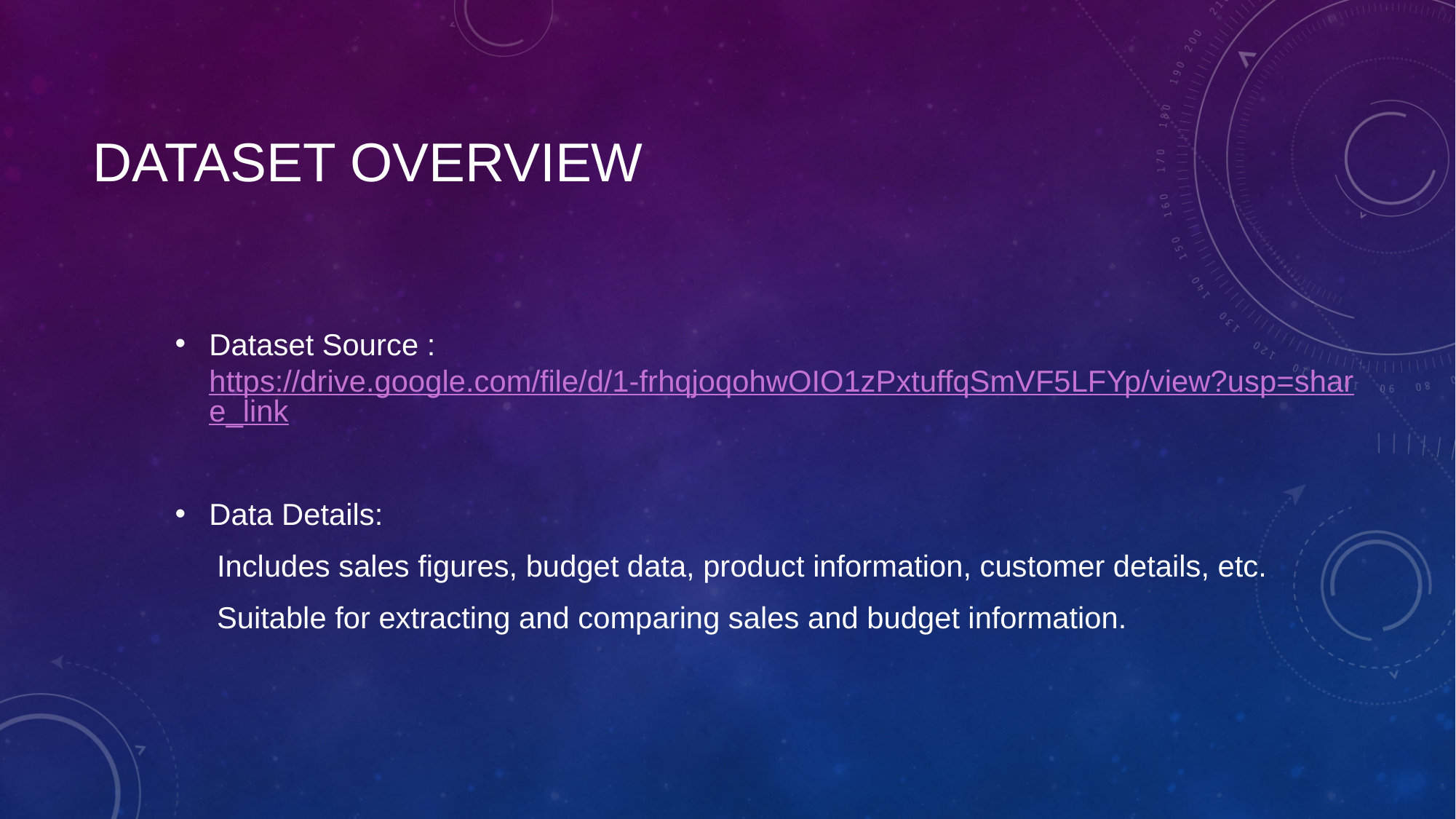

# Dataset Overview
Dataset Source : https://drive.google.com/file/d/1-frhqjoqohwOIO1zPxtuffqSmVF5LFYp/view?usp=share_link

Data Details:
     Includes sales figures, budget data, product information, customer details, etc.
     Suitable for extracting and comparing sales and budget information.